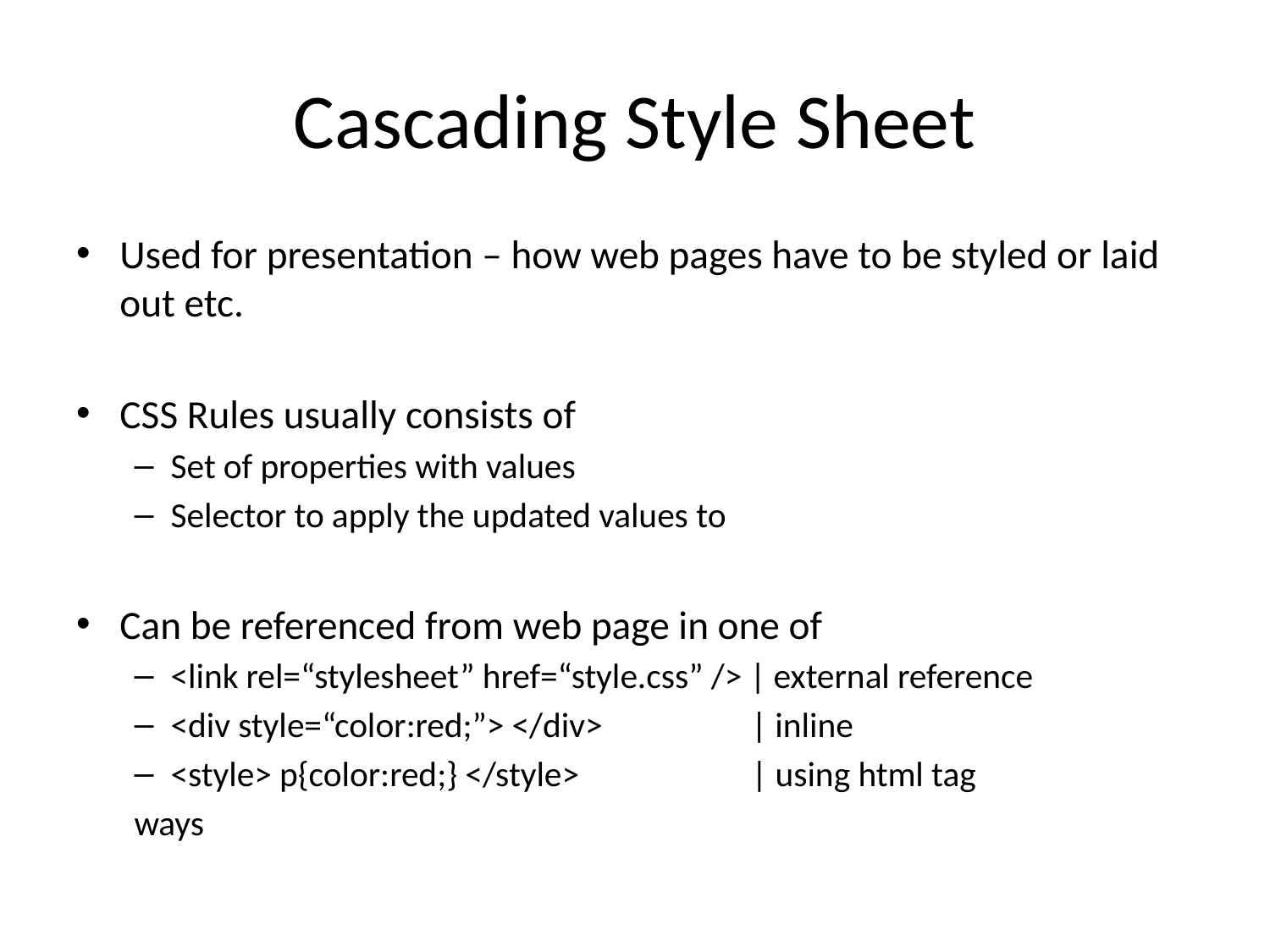

# Cascading Style Sheet
Used for presentation – how web pages have to be styled or laid out etc.

CSS Rules usually consists of
Set of properties with values
Selector to apply the updated values to

Can be referenced from web page in one of
<link rel=“stylesheet” href=“style.css” /> | external reference
<div style=“color:red;”> </div>                   | inline
<style> p{color:red;} </style>                      | using html tag
ways